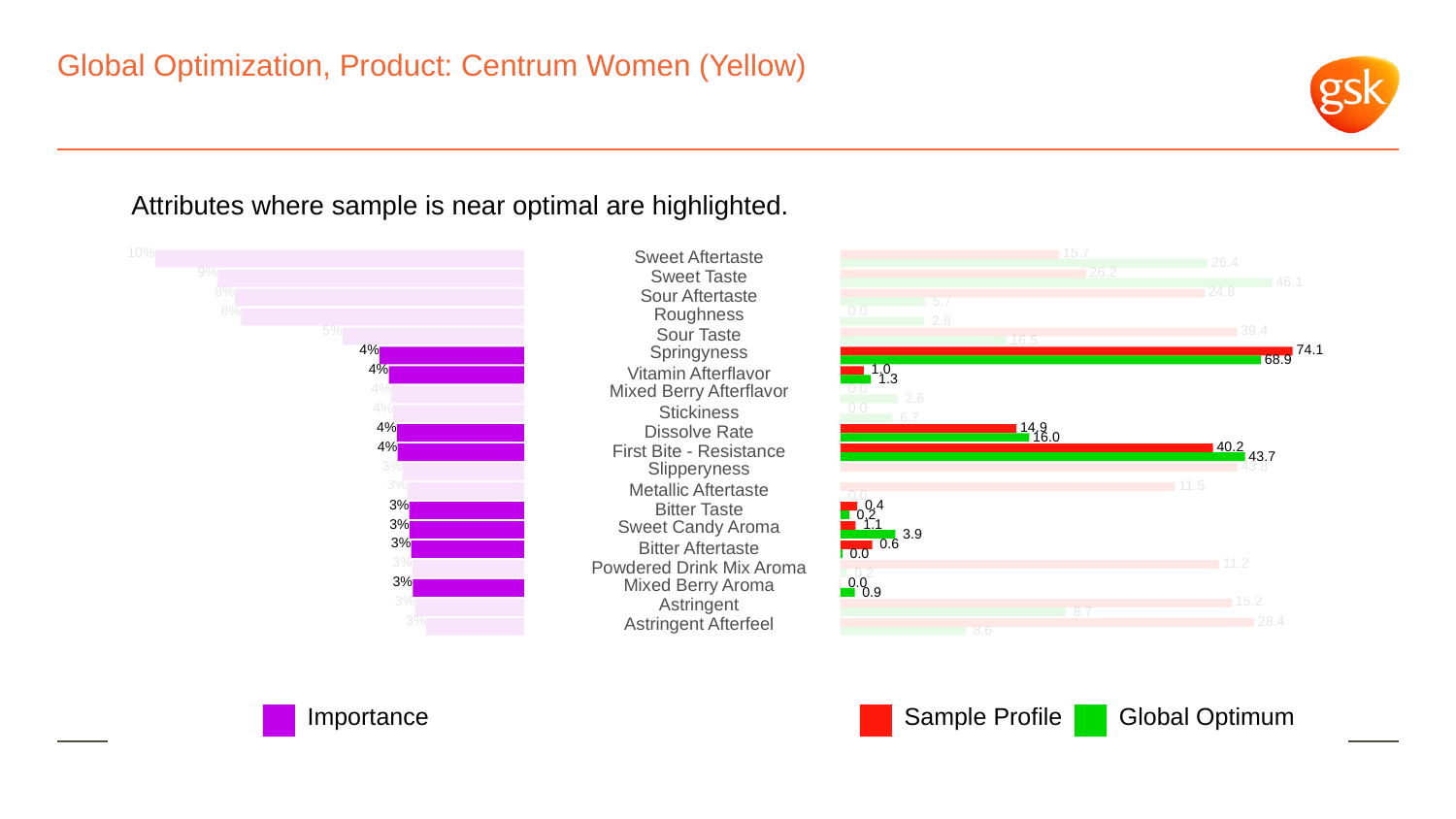

# Global Optimization, Product: Centrum Women (Yellow)

Attributes where sample is near optimal are highlighted.

10%
 15.7

Sweet Aftertaste
 26.4

9%
 26.2

Sweet Taste
 46.1

8%
 24.8

Sour Aftertaste
  5.7

8%
Roughness
  0.0

  2.8

5%
 39.4

Sour Taste
 16.5

4%
Springyness
 74.1

 68.9

4%
  1.0

Vitamin Afterflavor
  1.3

4%
Mixed Berry Afterflavor
  0.0

  2.6

4%
  0.0

Stickiness
  6.7

4%
 14.9

Dissolve Rate
 16.0

4%
 40.2

First Bite - Resistance
 43.7

3%
Slipperyness
 43.8

3%
 11.5

Metallic Aftertaste
  0.0

3%
  0.4

Bitter Taste
  0.2

3%
Sweet Candy Aroma
  1.1

  3.9

3%
  0.6

Bitter Aftertaste
  0.0

3%
 11.2

Powdered Drink Mix Aroma
  0.2

3%
Mixed Berry Aroma
  0.0

  0.9

3%
Astringent
 15.2

  8.7

3%
Astringent Afterfeel
 28.4

  8.6

Global Optimum
Sample Profile
Importance